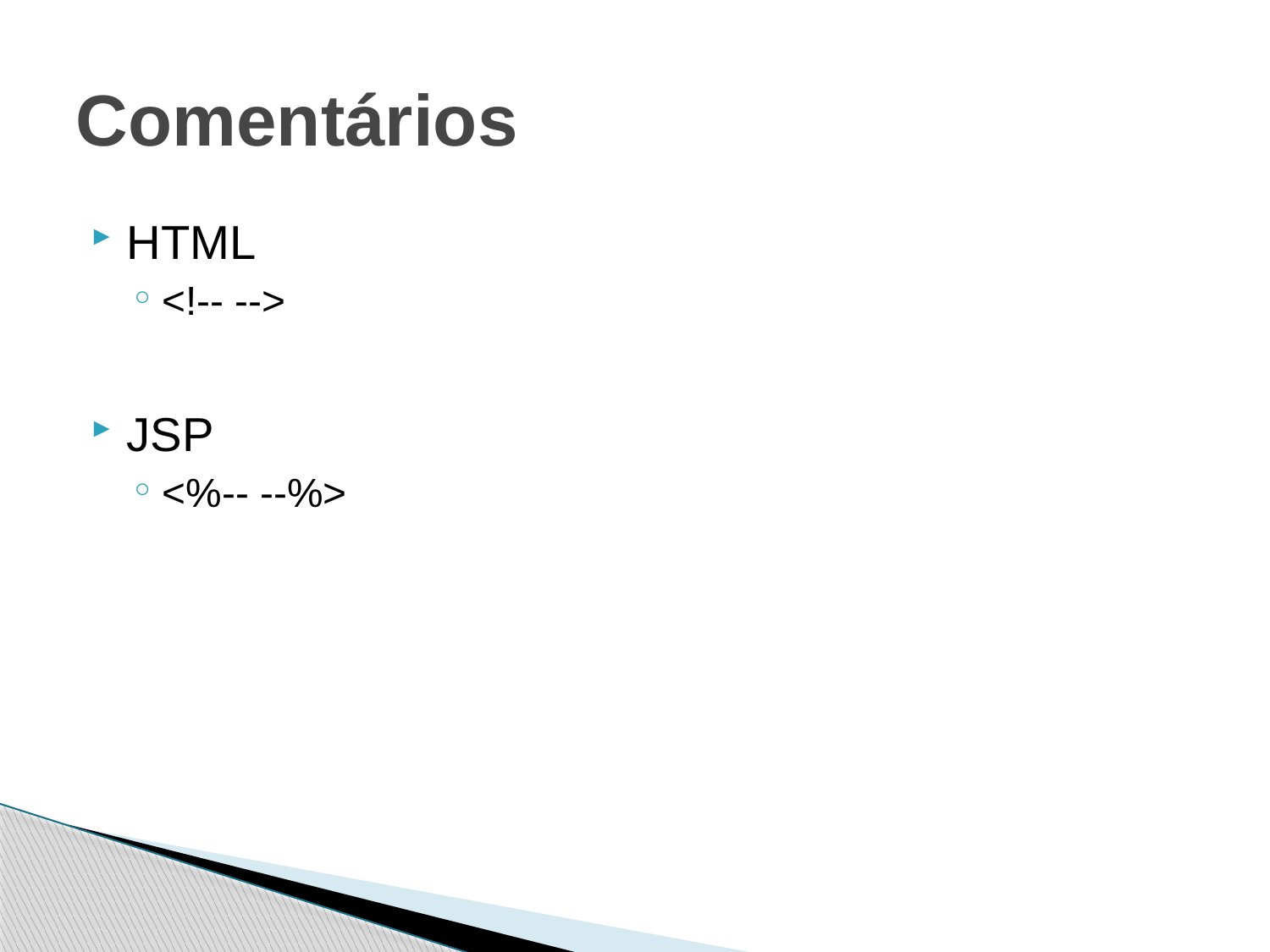

# Comentários
HTML
<!-- -->

JSP
<%-- --%>